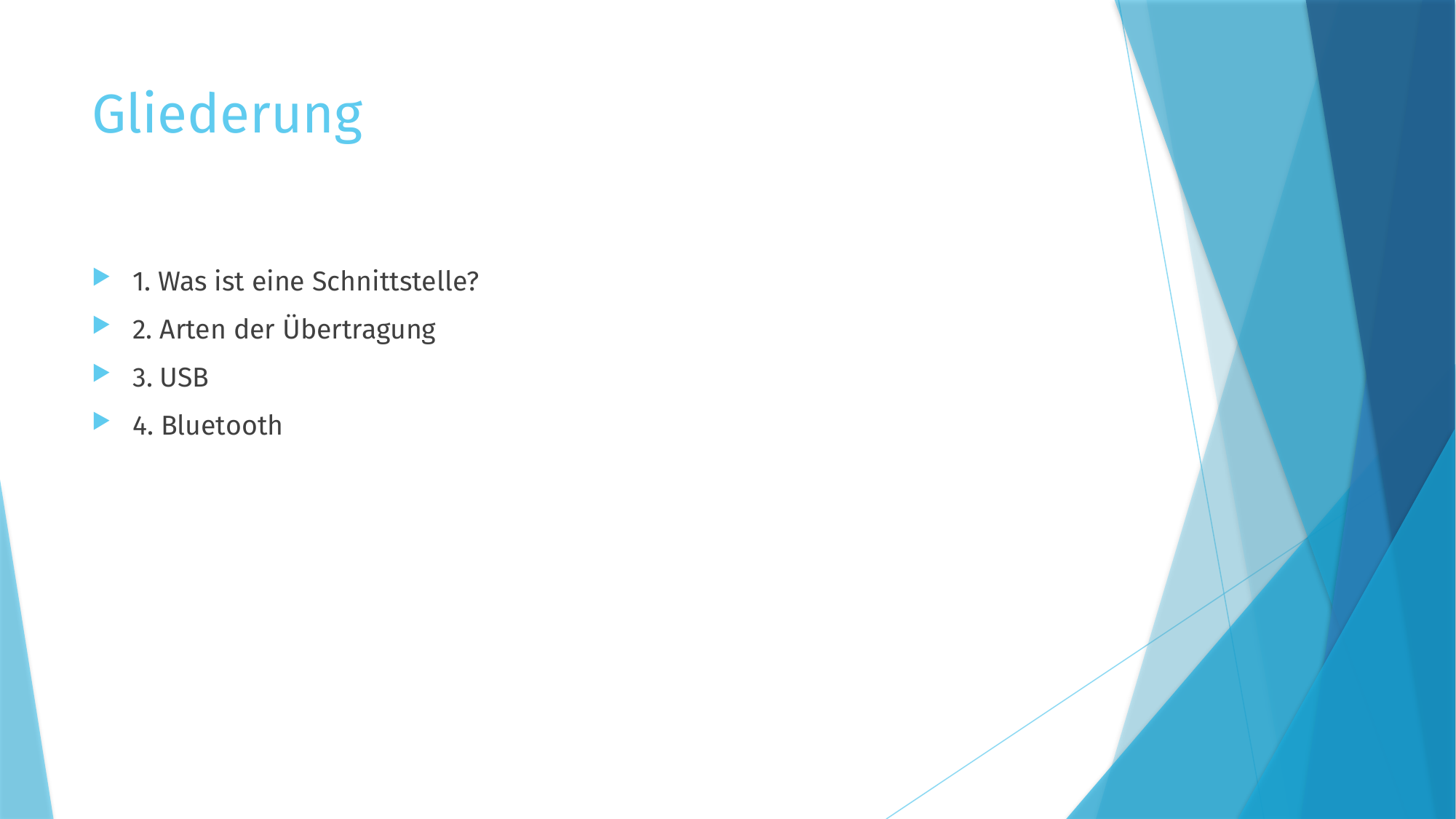

# Gliederung
1. Was ist eine Schnittstelle?
2. Arten der Übertragung
3. USB
4. Bluetooth